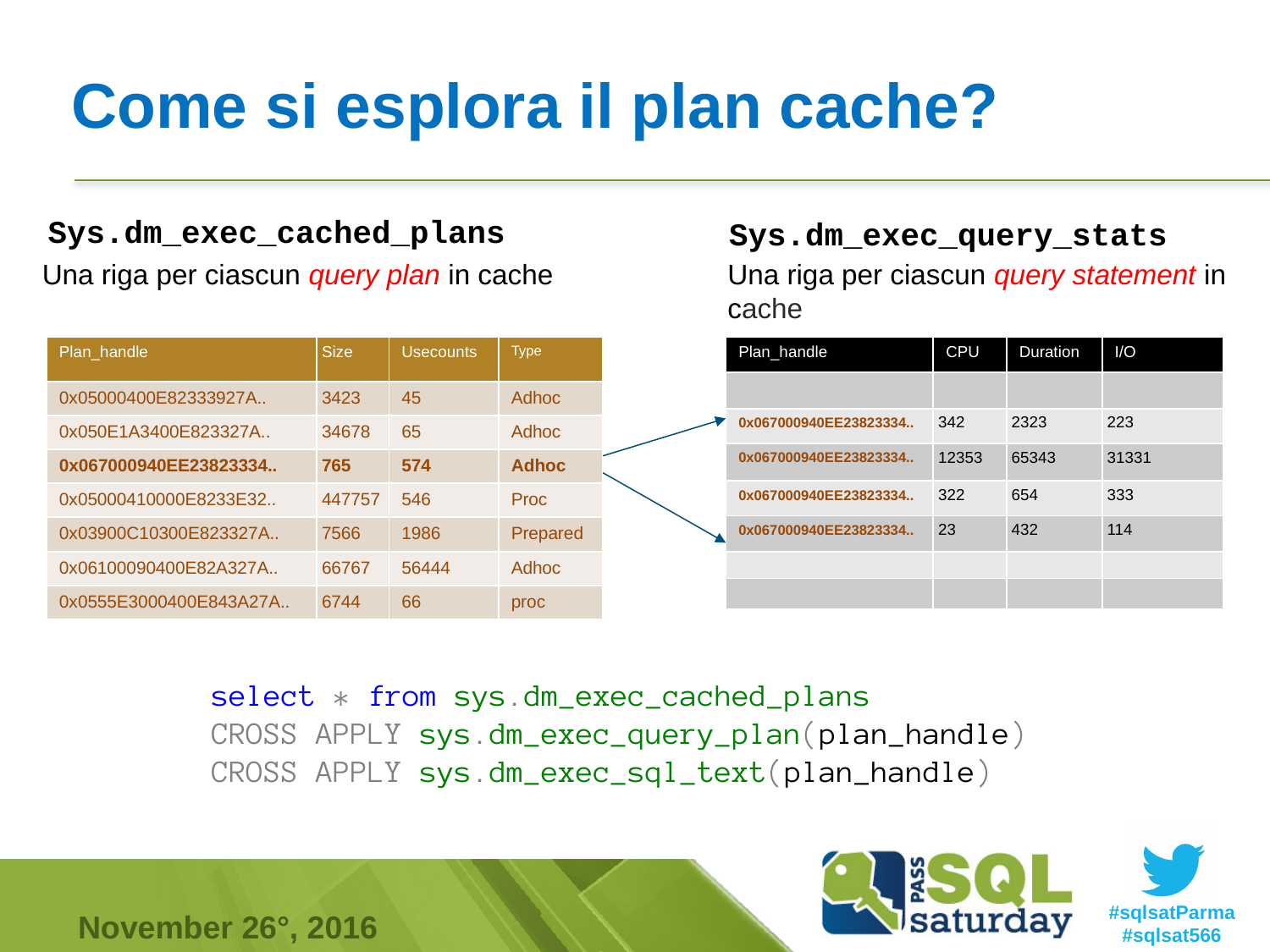

# Come si esplora il plan cache?
Sys.dm_exec_cached_plans
Sys.dm_exec_query_stats
Una riga per ciascun query plan in cache
Una riga per ciascun query statement in cache
| Plan\_handle | Size | Usecounts | Type |
| --- | --- | --- | --- |
| 0x05000400E82333927A.. | 3423 | 45 | Adhoc |
| 0x050E1A3400E823327A.. | 34678 | 65 | Adhoc |
| 0x067000940EE23823334.. | 765 | 574 | Adhoc |
| 0x05000410000E8233E32.. | 447757 | 546 | Proc |
| 0x03900C10300E823327A.. | 7566 | 1986 | Prepared |
| 0x06100090400E82A327A.. | 66767 | 56444 | Adhoc |
| 0x0555E3000400E843A27A.. | 6744 | 66 | proc |
| Plan\_handle | CPU | Duration | I/O |
| --- | --- | --- | --- |
|  |  |  |  |
| 0x067000940EE23823334.. | 342 | 2323 | 223 |
| 0x067000940EE23823334.. | 12353 | 65343 | 31331 |
| 0x067000940EE23823334.. | 322 | 654 | 333 |
| 0x067000940EE23823334.. | 23 | 432 | 114 |
|  |  |  |  |
|  |  |  |  |
10
select * from sys.dm_exec_cached_plans
CROSS APPLY sys.dm_exec_query_plan(plan_handle)
CROSS APPLY sys.dm_exec_sql_text(plan_handle)